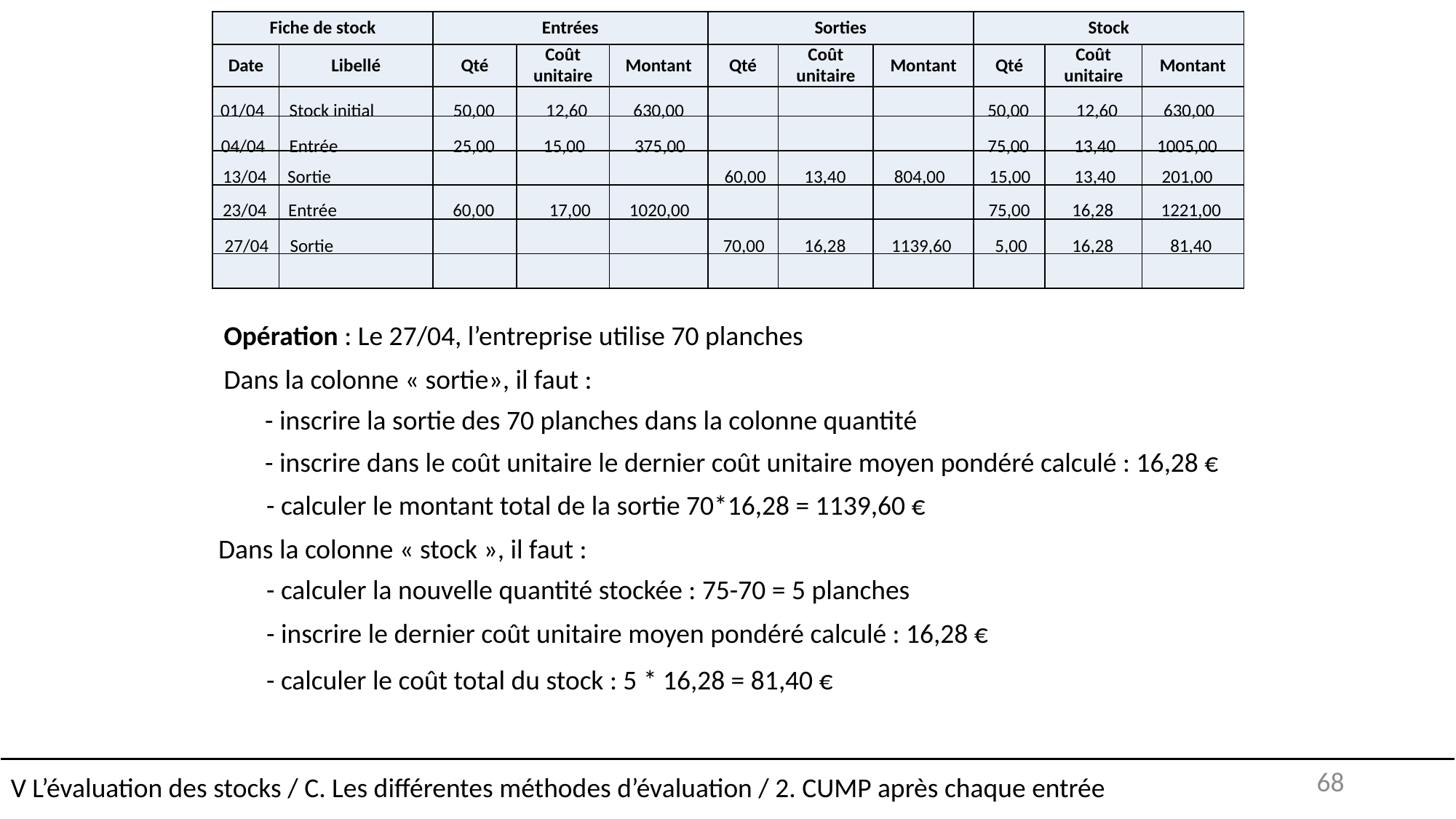

| Fiche de stock |  | Entrées |  |  | Sorties |  |  | Stock |  |  |
| --- | --- | --- | --- | --- | --- | --- | --- | --- | --- | --- |
| Date | Libellé | Qté | Coût unitaire | Montant | Qté | Coût unitaire | Montant | Qté | Coût unitaire | Montant |
|  |  |  |  |  |  |  |  |  |  |  |
|  |  |  |  |  |  |  |  |  |  |  |
|  |  |  |  |  |  |  |  |  |  |  |
|  |  |  |  |  |  |  |  |  |  |  |
|  |  |  |  |  |  |  |  |  |  |  |
|  |  |  |  |  |  |  |  |  |  |  |
01/04
Stock initial
50,00
12,60
630,00
50,00
12,60
630,00
04/04
Entrée
25,00
15,00
375,00
75,00
13,40
1005,00
13/04
Sortie
13,40
804,00
15,00
13,40
201,00
60,00
23/04
Entrée
60,00
17,00
1020,00
75,00
16,28
1221,00
27/04
Sortie
70,00
16,28
1139,60
5,00
16,28
81,40
Opération : Le 27/04, l’entreprise utilise 70 planches
Dans la colonne « sortie», il faut :
- inscrire la sortie des 70 planches dans la colonne quantité
- inscrire dans le coût unitaire le dernier coût unitaire moyen pondéré calculé : 16,28 €
- calculer le montant total de la sortie 70*16,28 = 1139,60 €
Dans la colonne « stock », il faut :
- calculer la nouvelle quantité stockée : 75-70 = 5 planches
- inscrire le dernier coût unitaire moyen pondéré calculé : 16,28 €
- calculer le coût total du stock : 5 * 16,28 = 81,40 €
V L’évaluation des stocks / C. Les différentes méthodes d’évaluation / 2. CUMP après chaque entrée
68